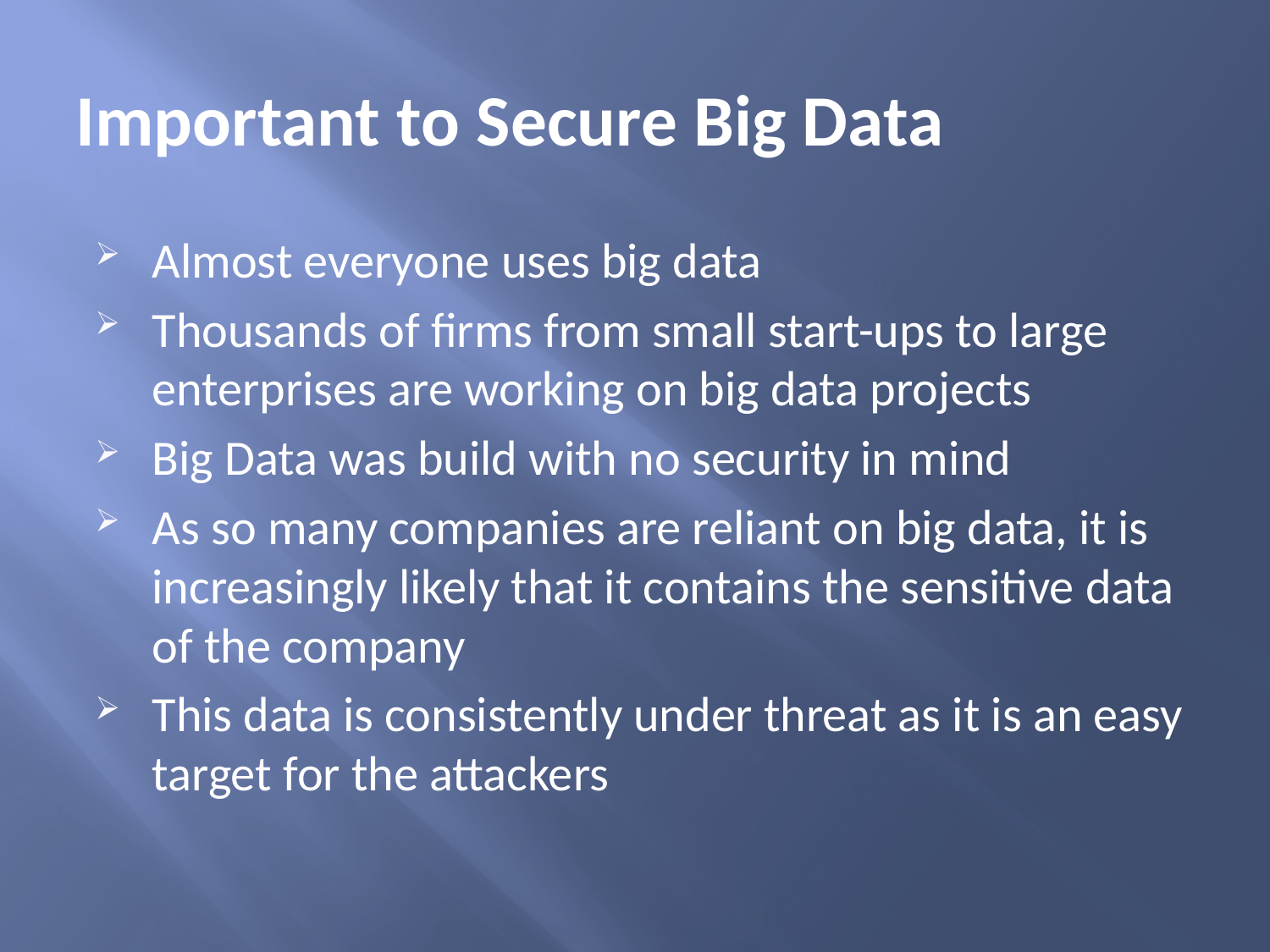

# Important to Secure Big Data
Almost everyone uses big data
Thousands of firms from small start-ups to large enterprises are working on big data projects
Big Data was build with no security in mind
As so many companies are reliant on big data, it is increasingly likely that it contains the sensitive data of the company
This data is consistently under threat as it is an easy target for the attackers